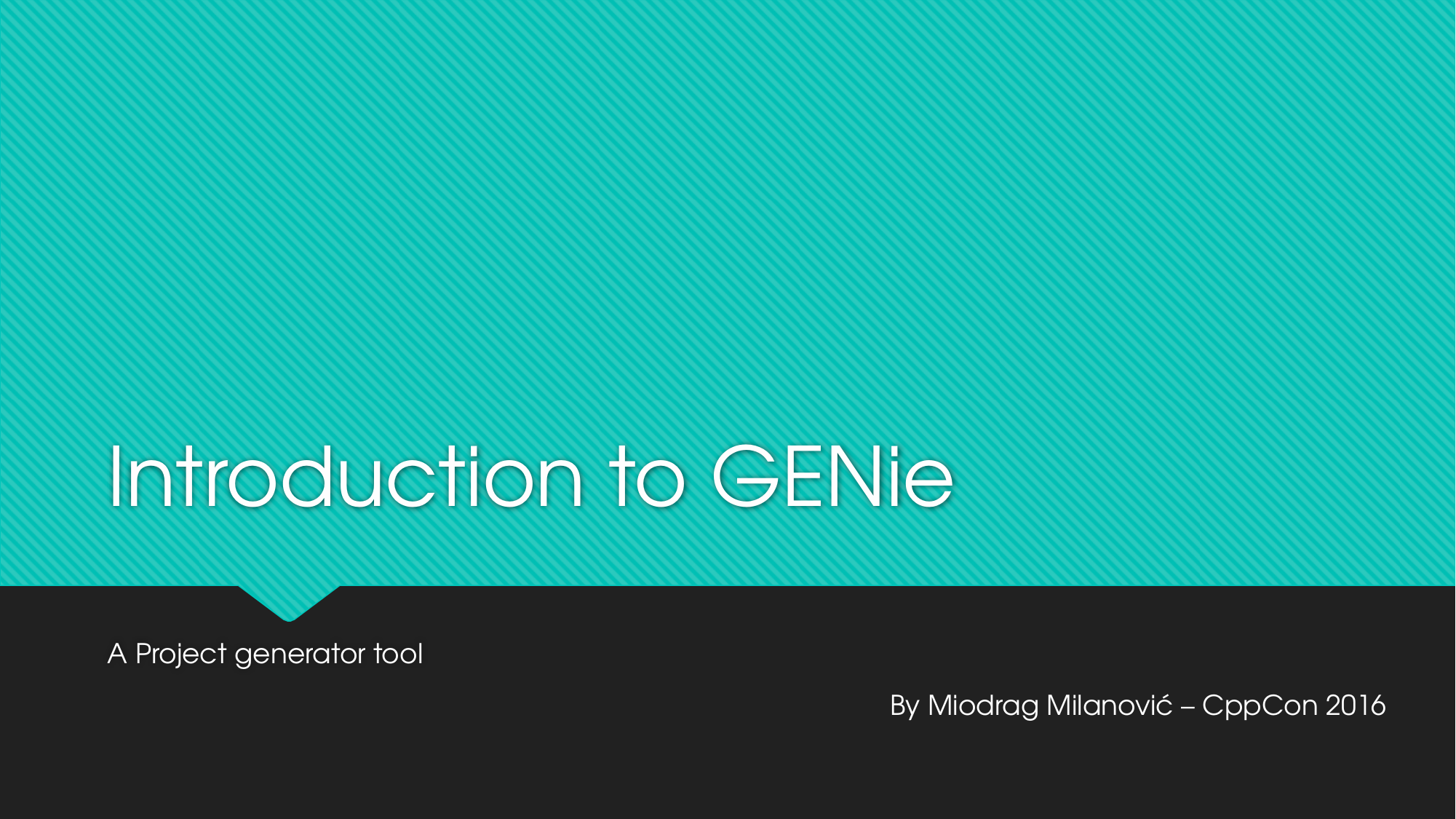

# Introduction to GENie
A Project generator tool
By Miodrag Milanović – CppCon 2016